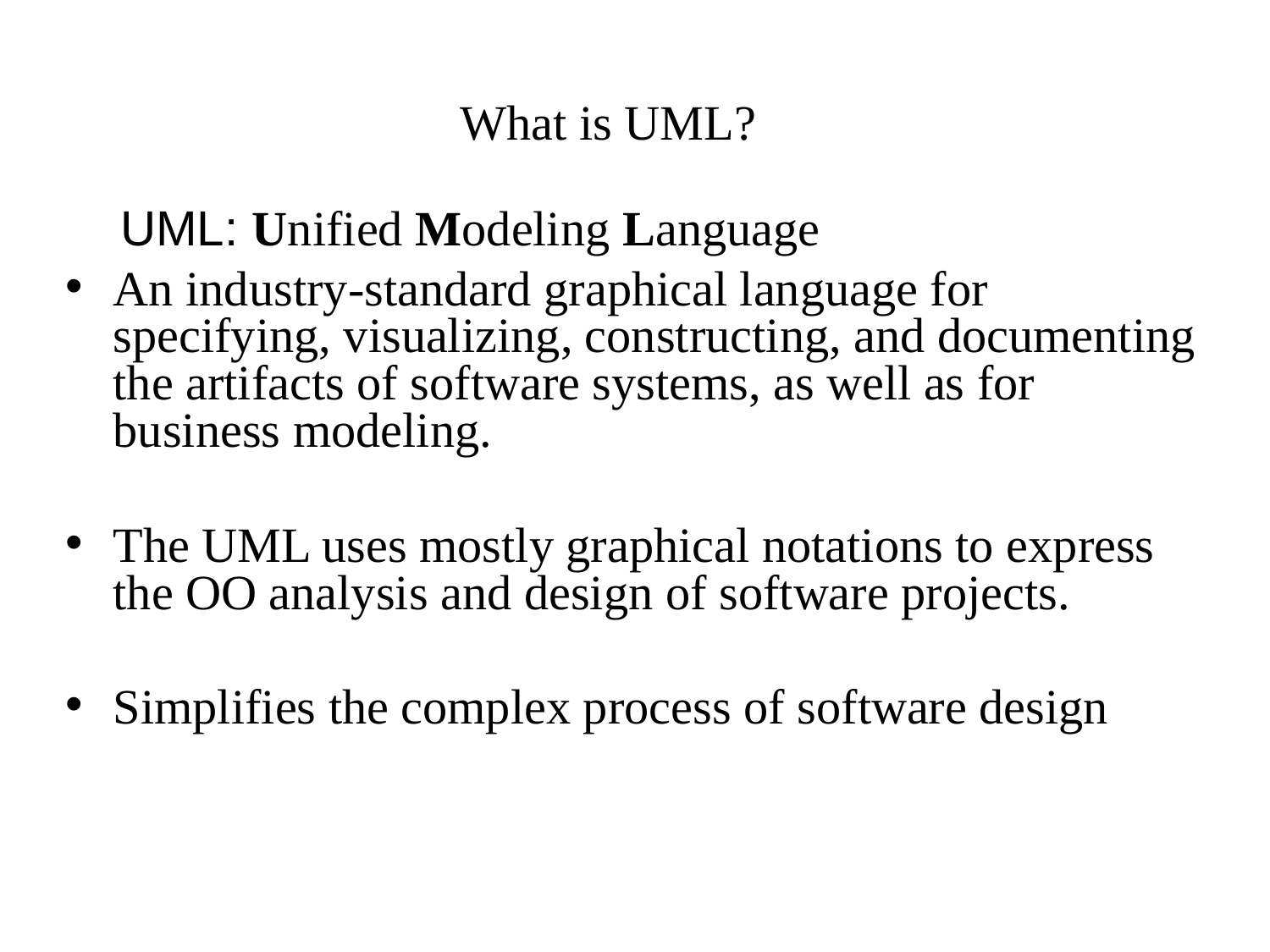

#
  What is UML?
    UML: Unified Modeling Language
An industry-standard graphical language for specifying, visualizing, constructing, and documenting the artifacts of software systems, as well as for business modeling.

The UML uses mostly graphical notations to express the OO analysis and design of software projects.

Simplifies the complex process of software design